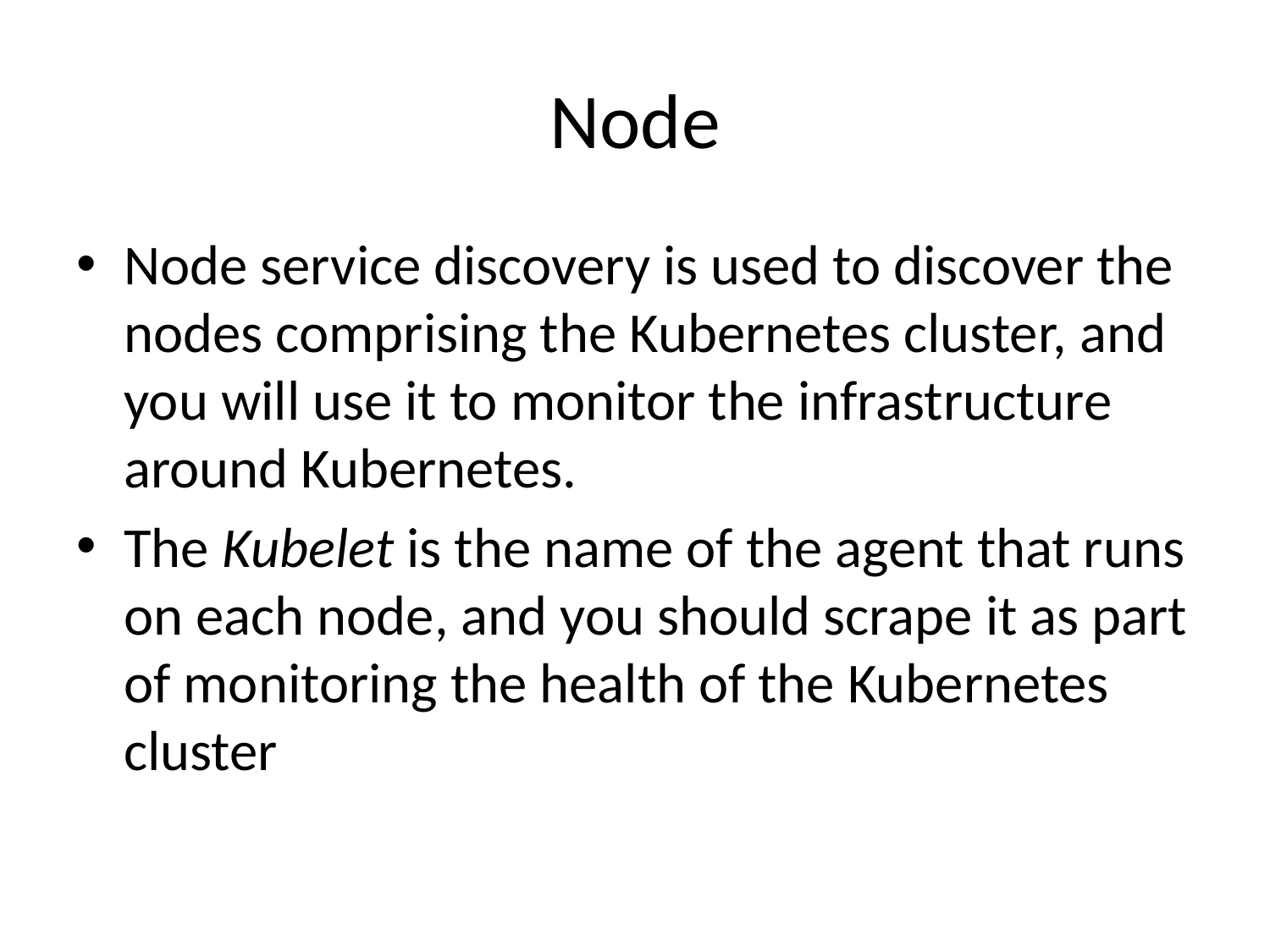

# Node
Node service discovery is used to discover the nodes comprising the Kubernetes cluster, and you will use it to monitor the infrastructure around Kubernetes.
The Kubelet is the name of the agent that runs on each node, and you should scrape it as part of monitoring the health of the Kubernetes cluster